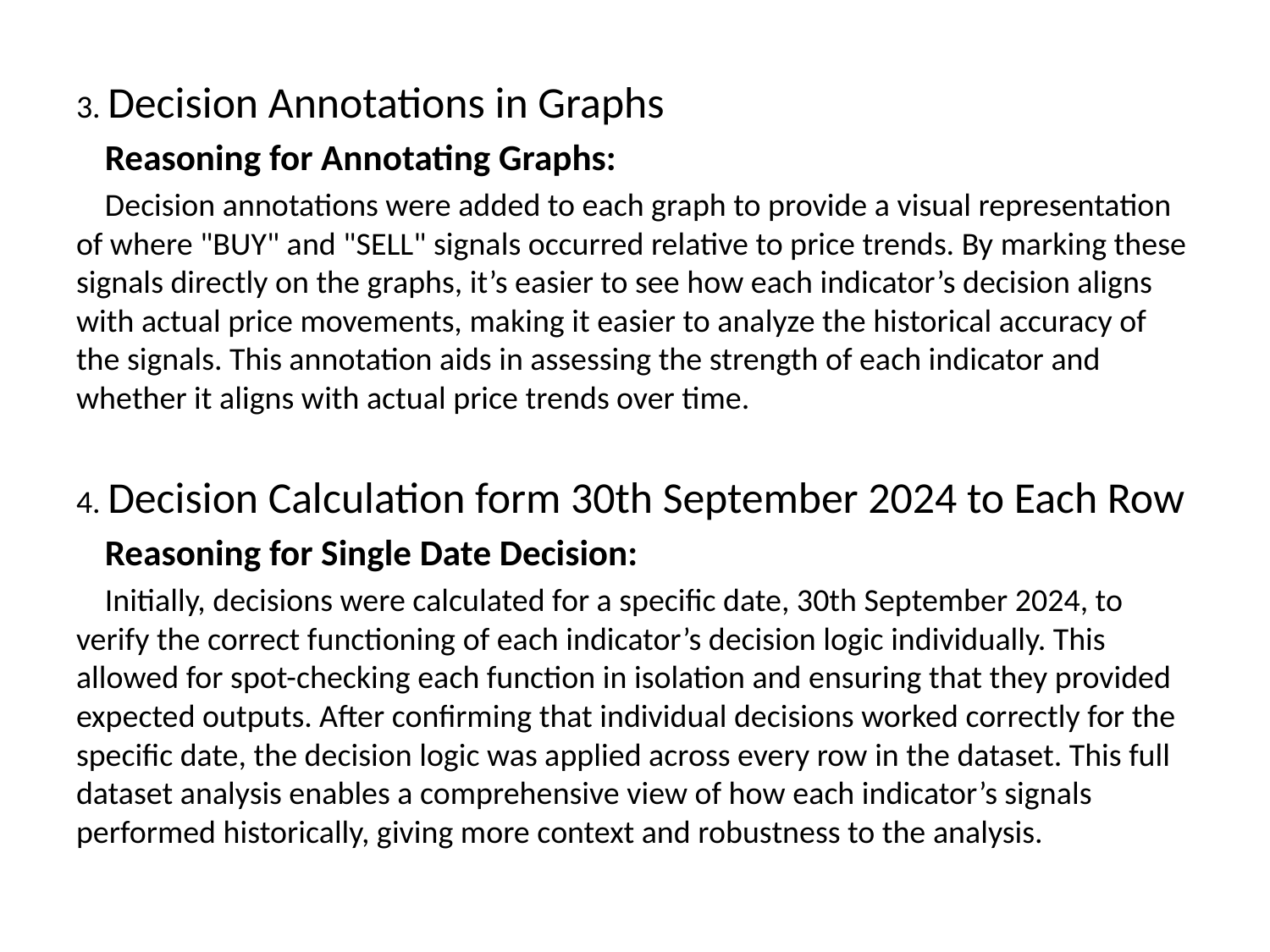

#
3. Decision Annotations in Graphs
    Reasoning for Annotating Graphs:
    Decision annotations were added to each graph to provide a visual representation of where "BUY" and "SELL" signals occurred relative to price trends. By marking these signals directly on the graphs, it’s easier to see how each indicator’s decision aligns with actual price movements, making it easier to analyze the historical accuracy of the signals. This annotation aids in assessing the strength of each indicator and whether it aligns with actual price trends over time.

4. Decision Calculation form 30th September 2024 to Each Row
    Reasoning for Single Date Decision:
    Initially, decisions were calculated for a specific date, 30th September 2024, to verify the correct functioning of each indicator’s decision logic individually. This allowed for spot-checking each function in isolation and ensuring that they provided expected outputs. After confirming that individual decisions worked correctly for the specific date, the decision logic was applied across every row in the dataset. This full dataset analysis enables a comprehensive view of how each indicator’s signals performed historically, giving more context and robustness to the analysis.